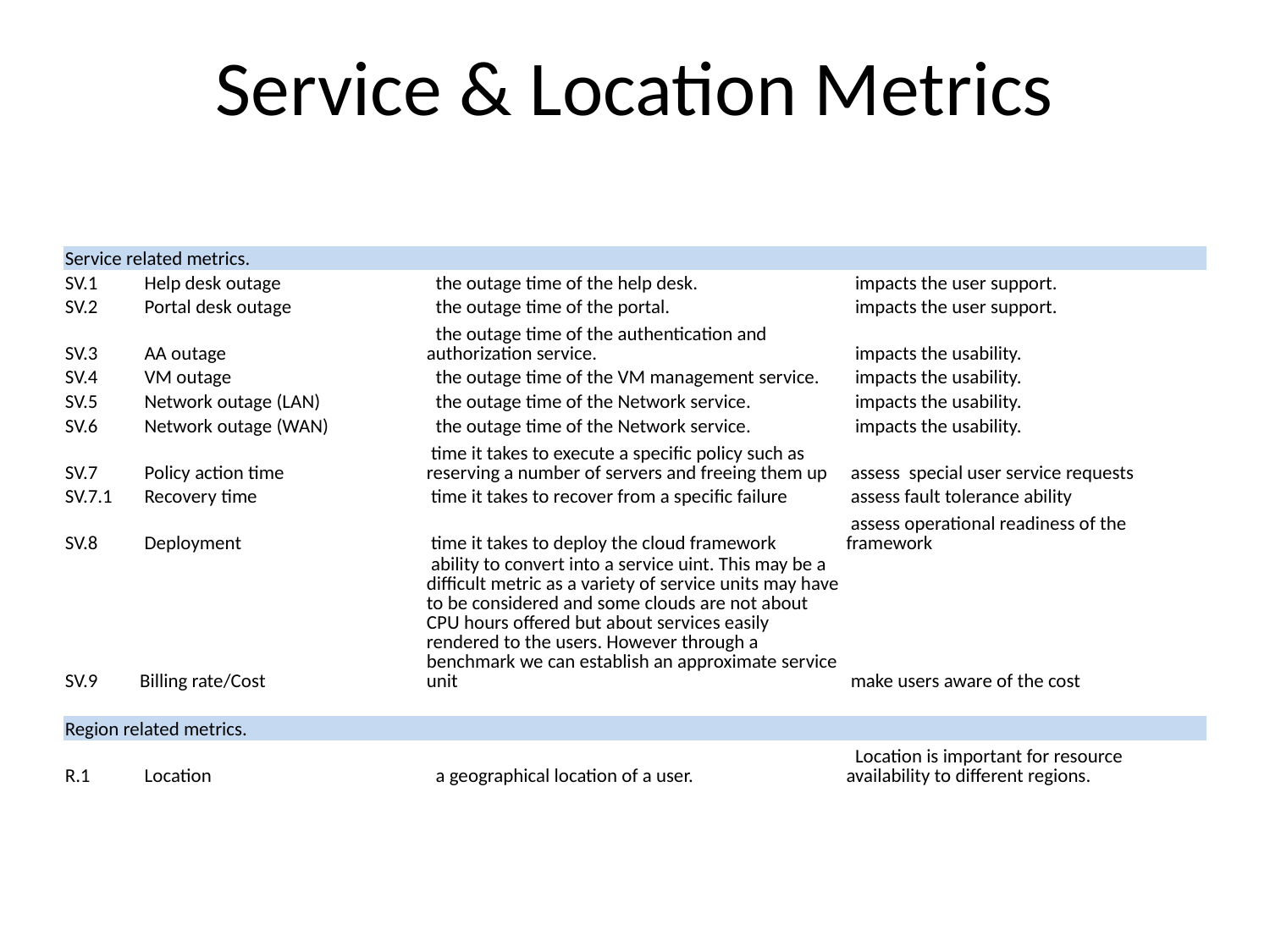

# Service & Location Metrics
| Service related metrics. |  |  |  |
| --- | --- | --- | --- |
| SV.1 | Help desk outage | the outage time of the help desk. | impacts the user support. |
| SV.2 | Portal desk outage | the outage time of the portal. | impacts the user support. |
| SV.3 | AA outage | the outage time of the authentication and authorization service. | impacts the usability. |
| SV.4 | VM outage | the outage time of the VM management service. | impacts the usability. |
| SV.5 | Network outage (LAN) | the outage time of the Network service. | impacts the usability. |
| SV.6 | Network outage (WAN) | the outage time of the Network service. | impacts the usability. |
| SV.7 | Policy action time | time it takes to execute a specific policy such as reserving a number of servers and freeing them up | assess special user service requests |
| SV.7.1 | Recovery time | time it takes to recover from a specific failure | assess fault tolerance ability |
| SV.8 | Deployment | time it takes to deploy the cloud framework | assess operational readiness of the framework |
| SV.9 | Billing rate/Cost | ability to convert into a service uint. This may be a difficult metric as a variety of service units may have to be considered and some clouds are not about CPU hours offered but about services easily rendered to the users. However through a benchmark we can establish an approximate service unit | make users aware of the cost |
|  |  |  |  |
| Region related metrics. |  |  |  |
| R.1 | Location | a geographical location of a user. | Location is important for resource availability to different regions. |